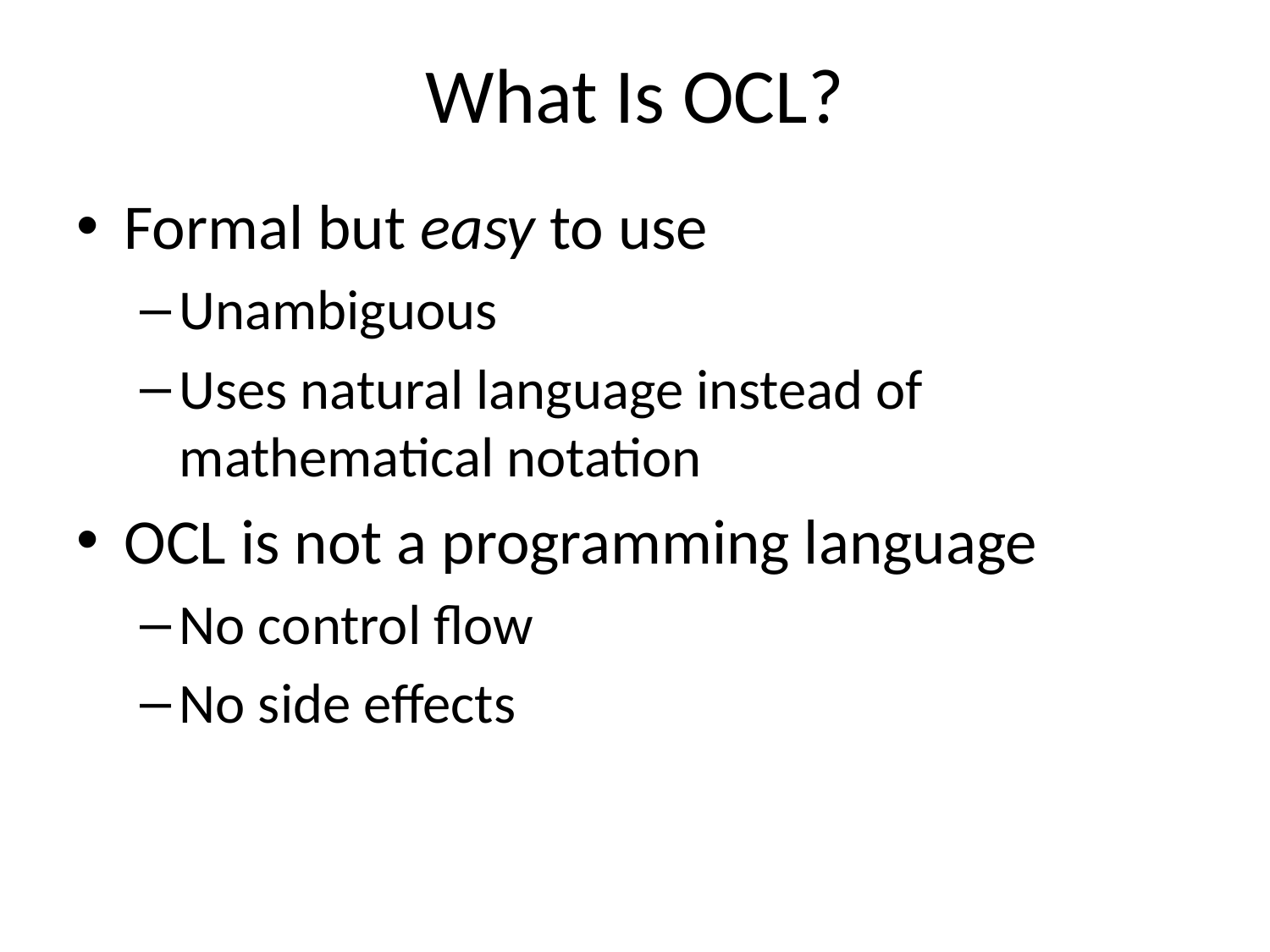

# What Is OCL?
Formal but easy to use
Unambiguous
Uses natural language instead of mathematical notation
OCL is not a programming language
No control flow
No side effects